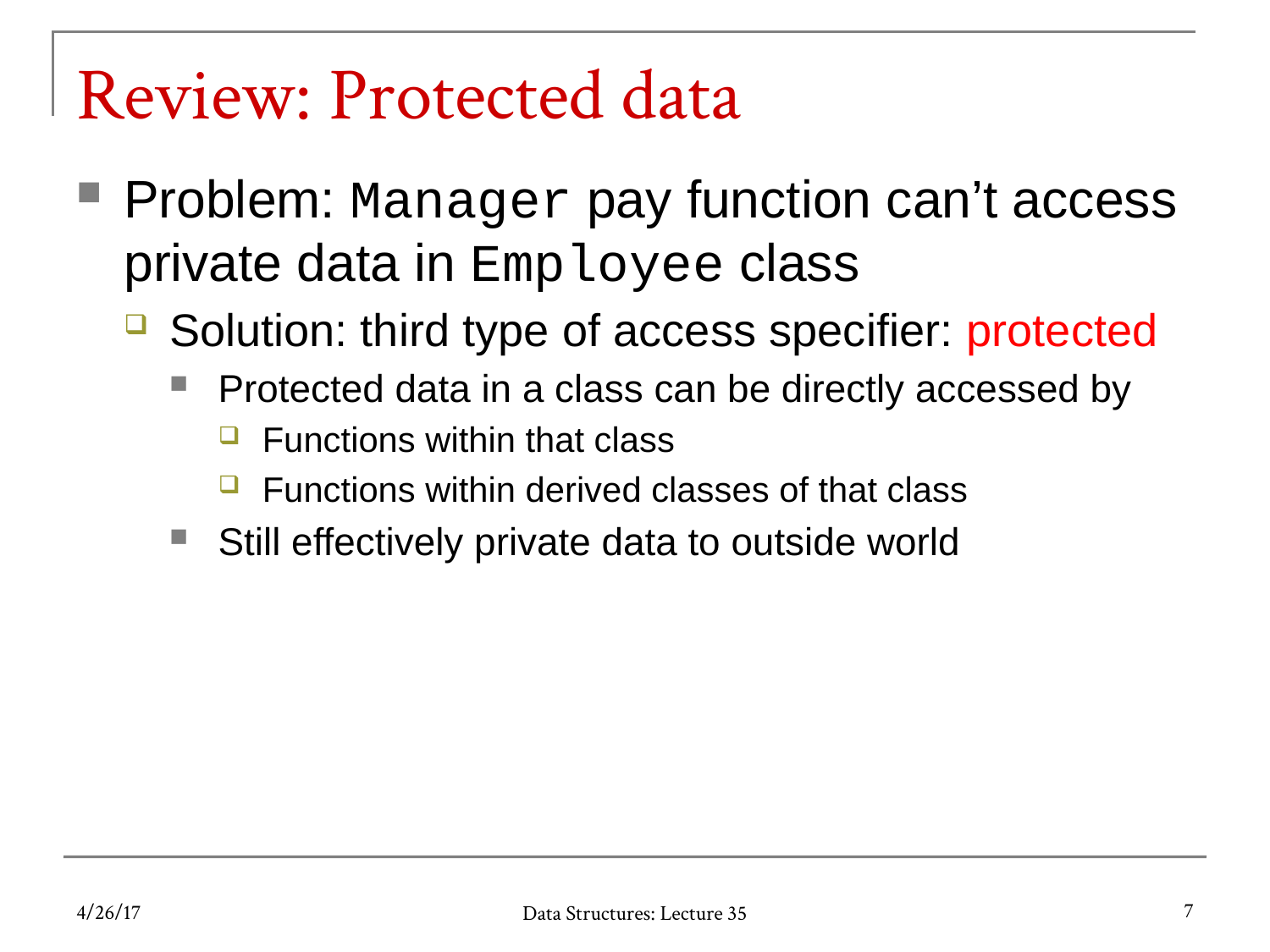

# Review: Protected data
Problem: Manager pay function can’t access private data in Employee class
Solution: third type of access specifier: protected
Protected data in a class can be directly accessed by
Functions within that class
Functions within derived classes of that class
Still effectively private data to outside world

4/26/17
7
Data Structures: Lecture 35